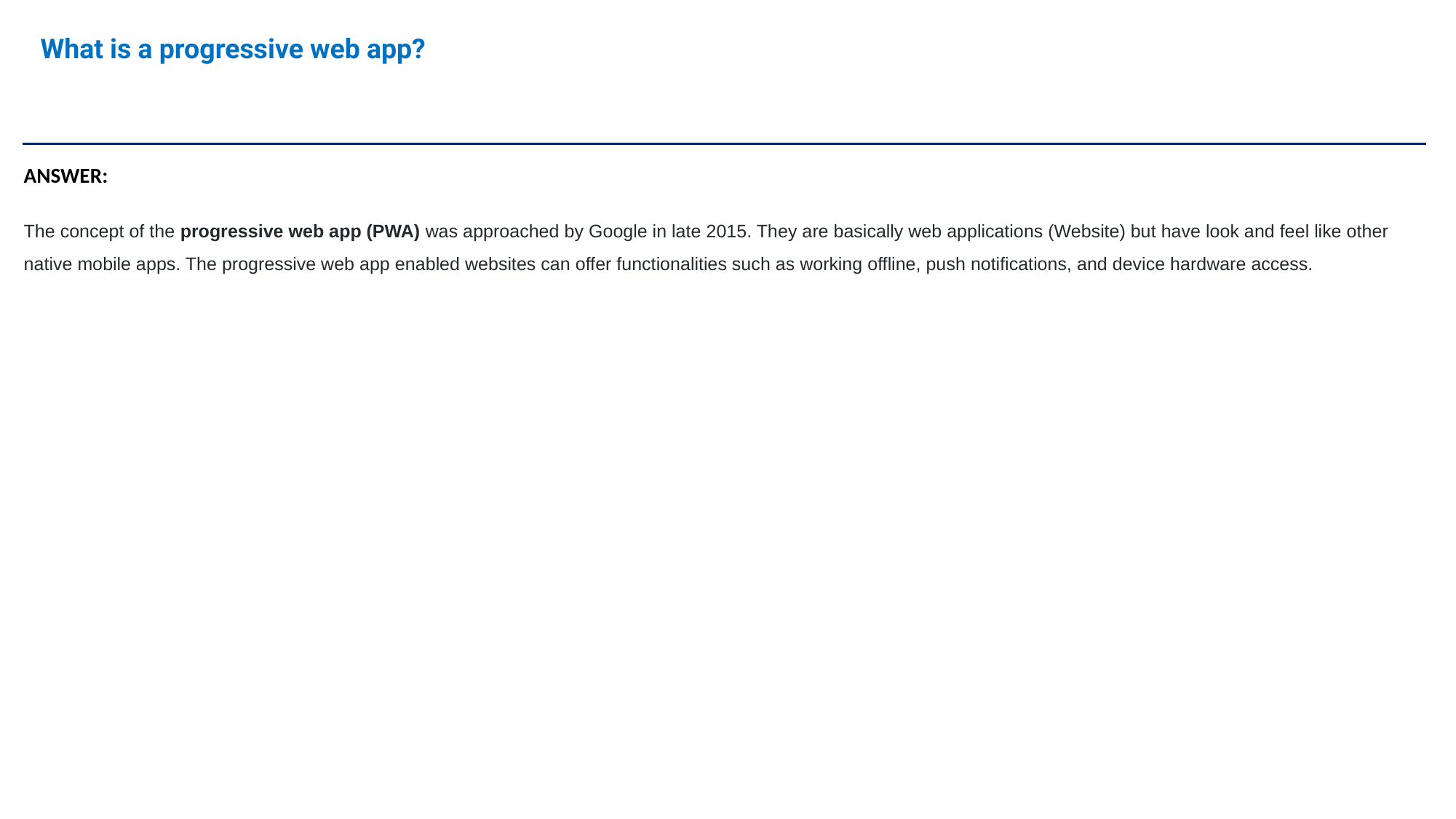

What is a progressive web app?
ANSWER:

The concept of the progressive web app (PWA) was approached by Google in late 2015. They are basically web applications (Website) but have look and feel like other native mobile apps. The progressive web app enabled websites can offer functionalities such as working offline, push notifications, and device hardware access.